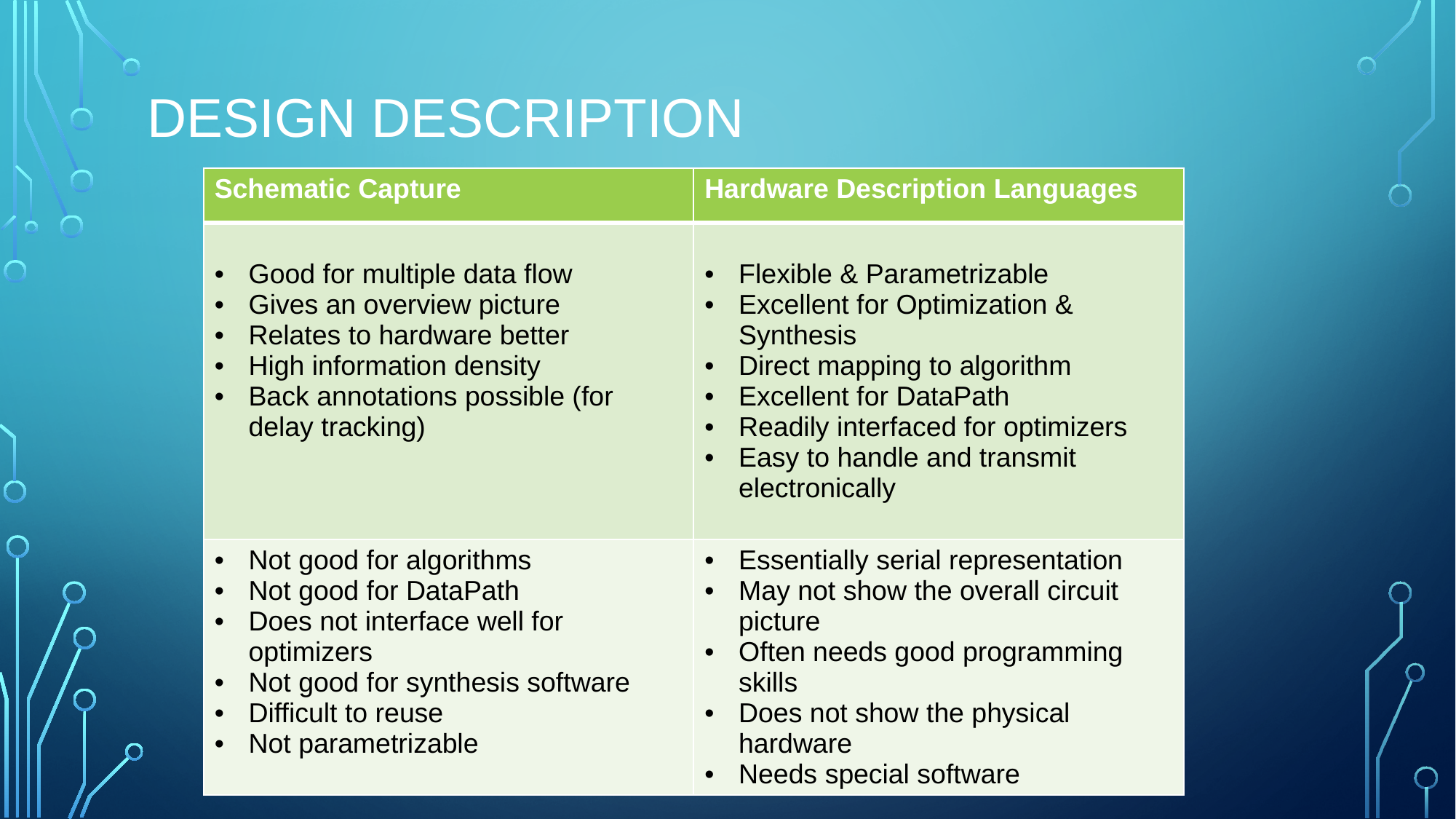

# Design Description
| Schematic Capture | Hardware Description Languages |
| --- | --- |
| Good for multiple data flow Gives an overview picture Relates to hardware better High information density Back annotations possible (for delay tracking) | Flexible & Parametrizable Excellent for Optimization & Synthesis Direct mapping to algorithm Excellent for DataPath Readily interfaced for optimizers Easy to handle and transmit electronically |
| Not good for algorithms Not good for DataPath Does not interface well for optimizers Not good for synthesis software Difficult to reuse Not parametrizable | Essentially serial representation May not show the overall circuit picture Often needs good programming skills Does not show the physical hardware Needs special software |